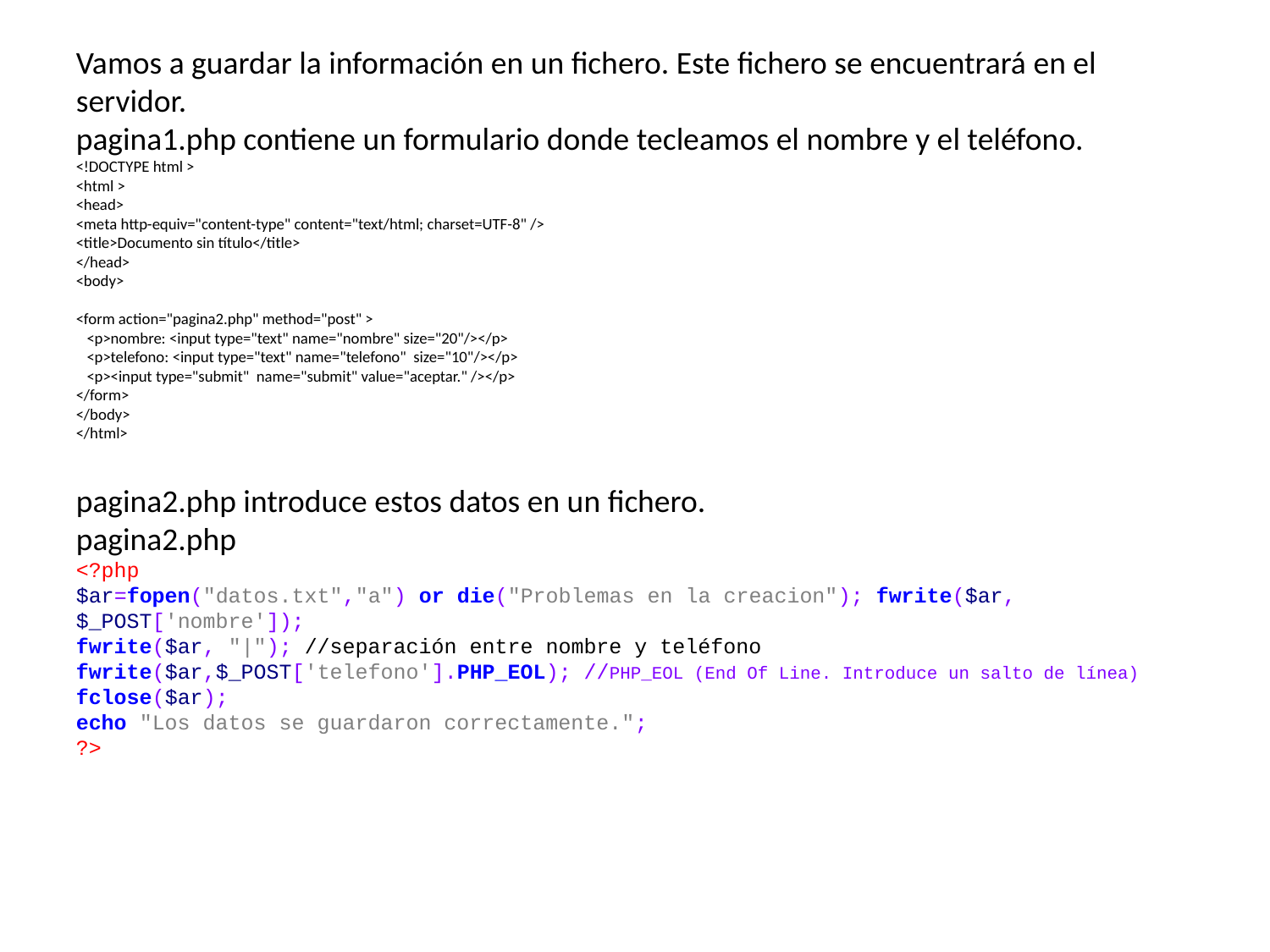

Vamos a guardar la información en un fichero. Este fichero se encuentrará en el servidor.
pagina1.php contiene un formulario donde tecleamos el nombre y el teléfono.
<!DOCTYPE html >
<html >
<head>
<meta http-equiv="content-type" content="text/html; charset=UTF-8" />
<title>Documento sin título</title>
</head>
<body>

<form action="pagina2.php" method="post" >
   <p>nombre: <input type="text" name="nombre" size="20"/></p>
   <p>telefono: <input type="text" name="telefono"  size="10"/></p>
   <p><input type="submit"  name="submit" value="aceptar." /></p>
</form>
</body>
</html>

pagina2.php introduce estos datos en un fichero.
pagina2.php
<?php
$ar=fopen("datos.txt","a") or die("Problemas en la creacion"); fwrite($ar,$_POST['nombre']);
fwrite($ar, "|"); //separación entre nombre y teléfono
fwrite($ar,$_POST['telefono'].PHP_EOL); //PHP_EOL (End Of Line. Introduce un salto de línea)
fclose($ar);
echo "Los datos se guardaron correctamente.";
?>